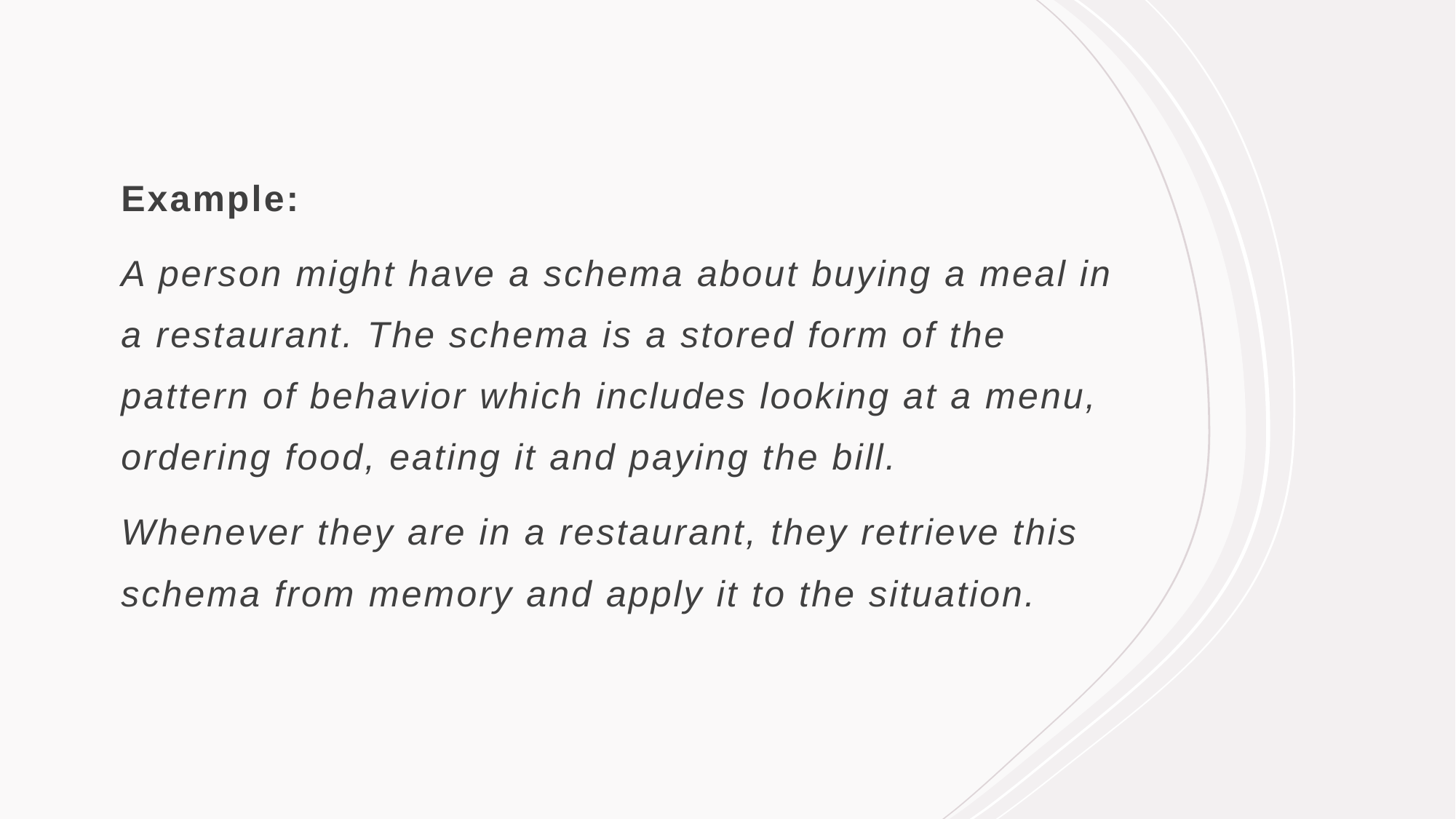

Example:
A person might have a schema about buying a meal in a restaurant. The schema is a stored form of the pattern of behavior which includes looking at a menu, ordering food, eating it and paying the bill.
Whenever they are in a restaurant, they retrieve this schema from memory and apply it to the situation.